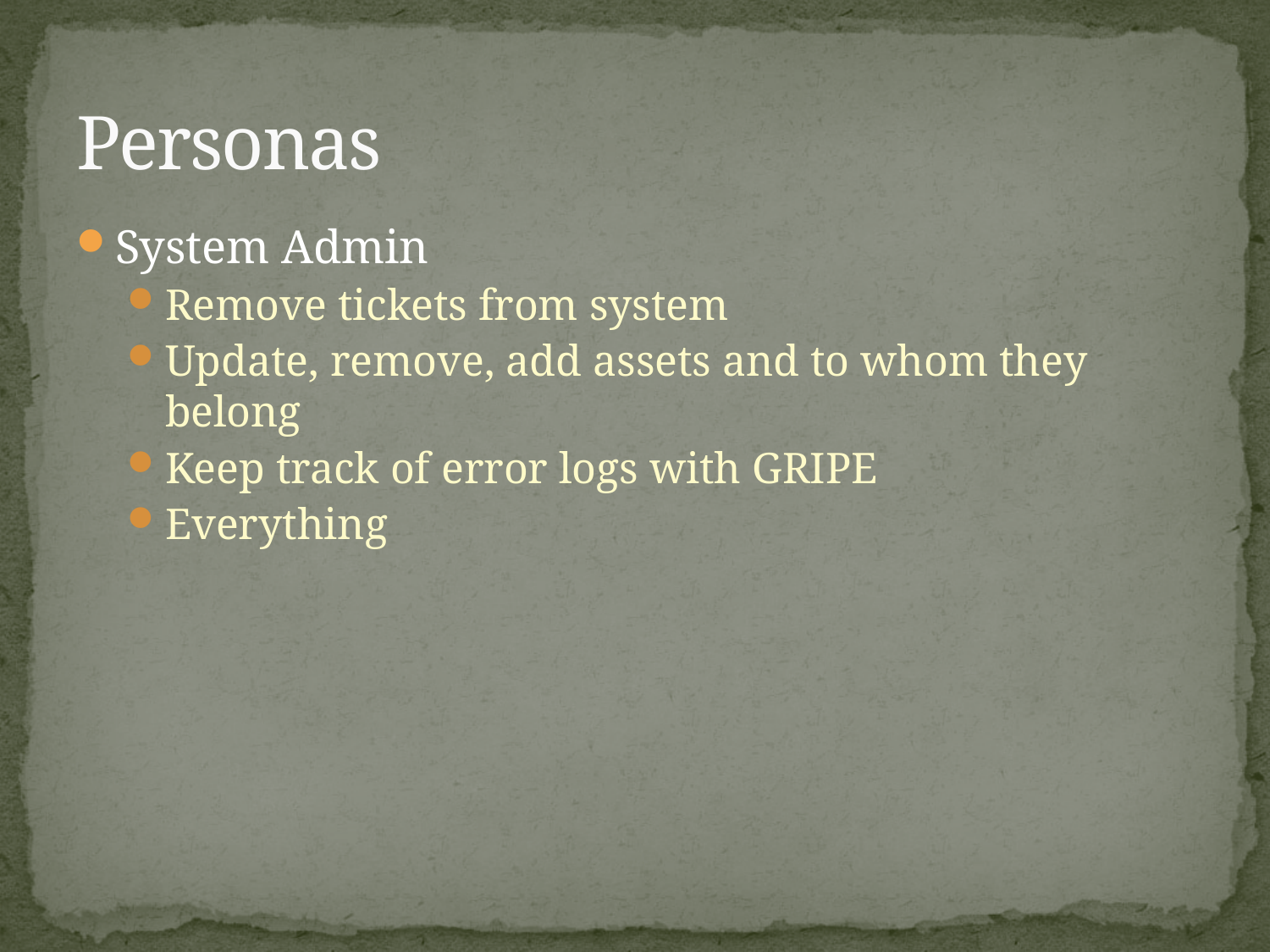

# Personas
System Admin
Remove tickets from system
Update, remove, add assets and to whom they belong
Keep track of error logs with GRIPE
Everything